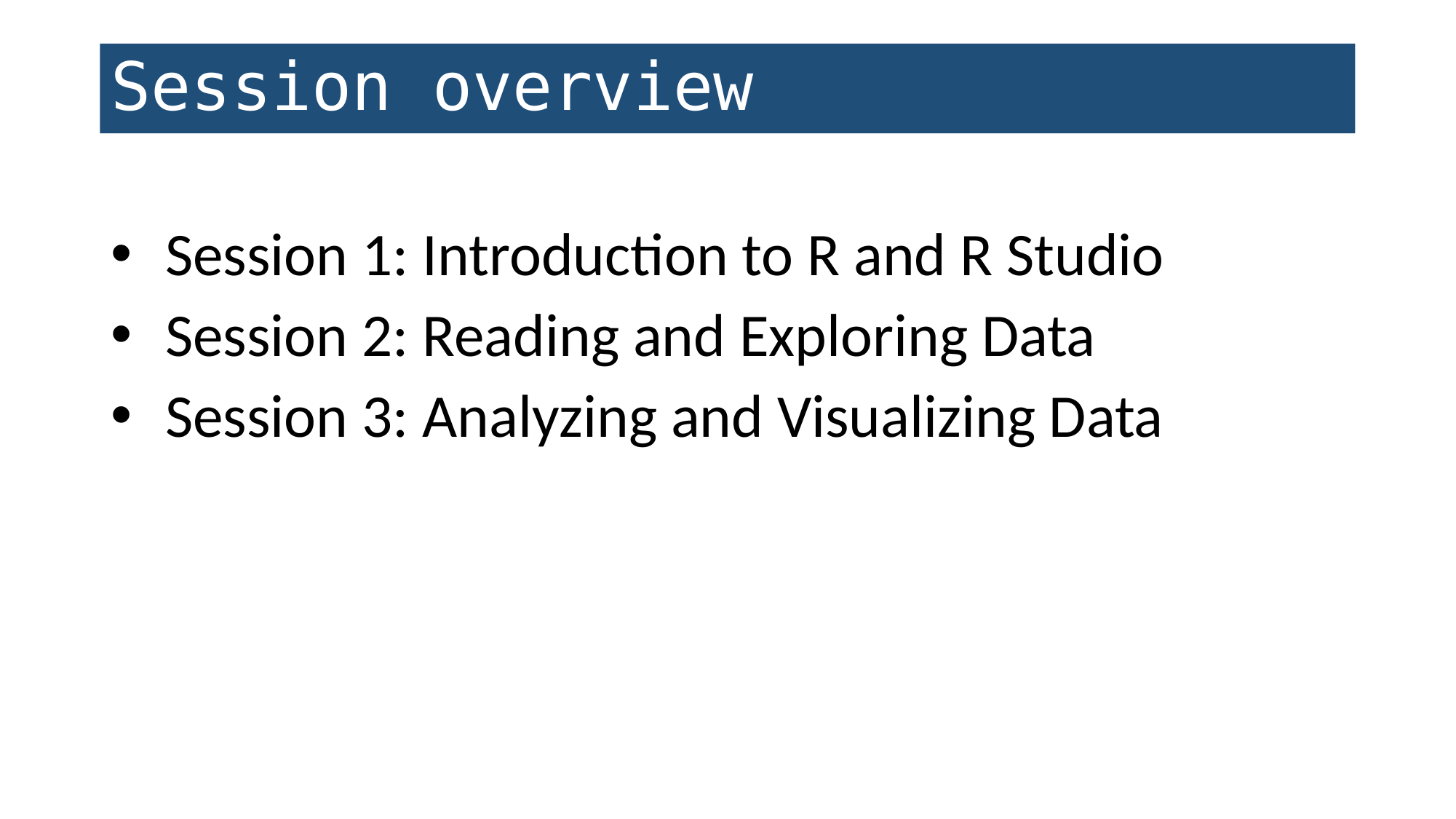

# Session overview
Session 1: Introduction to R and R Studio
Session 2: Reading and Exploring Data
Session 3: Analyzing and Visualizing Data